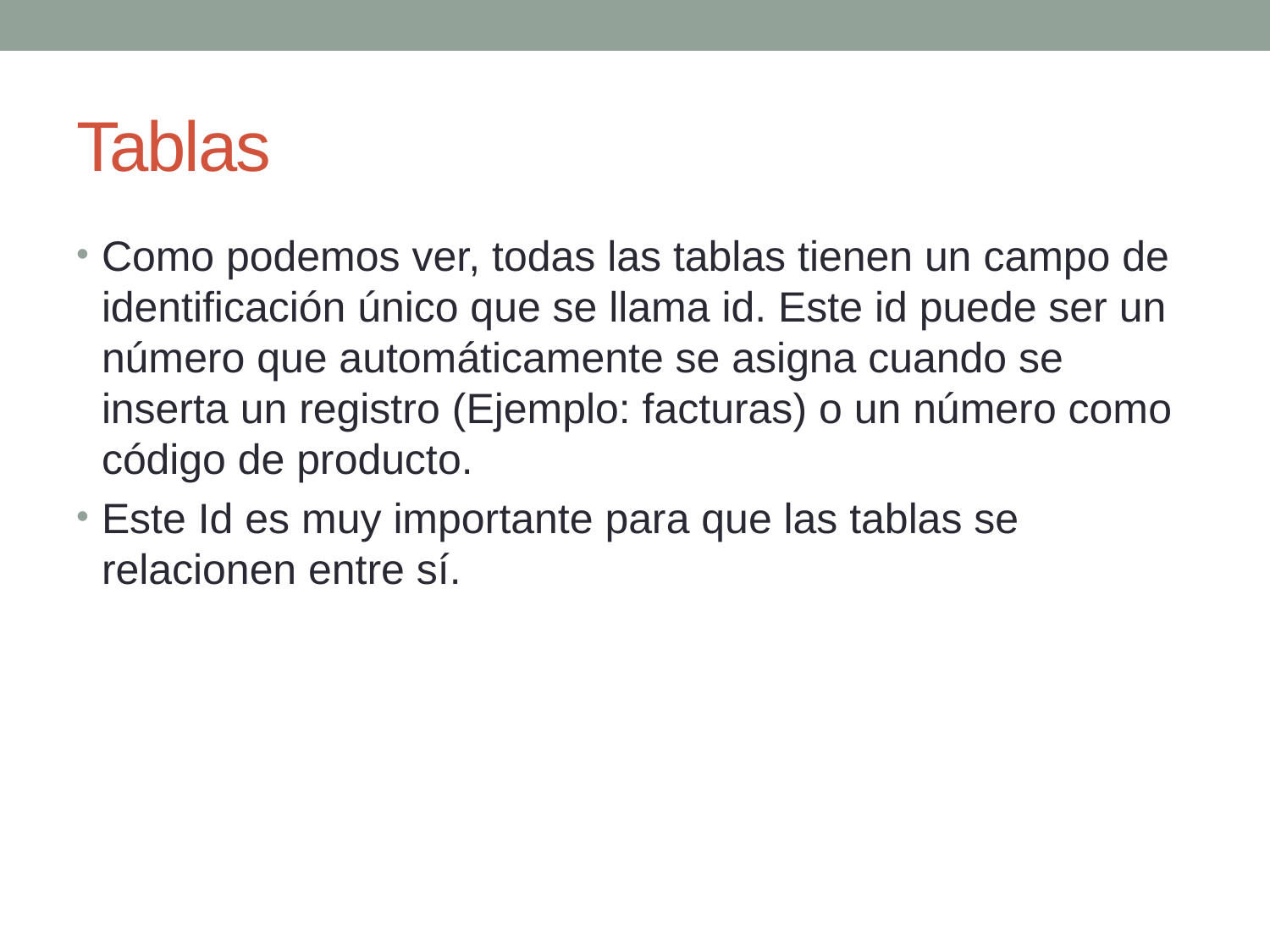

# Tablas
Como podemos ver, todas las tablas tienen un campo de identificación único que se llama id. Este id puede ser un número que automáticamente se asigna cuando se inserta un registro (Ejemplo: facturas) o un número como código de producto.
Este Id es muy importante para que las tablas se relacionen entre sí.